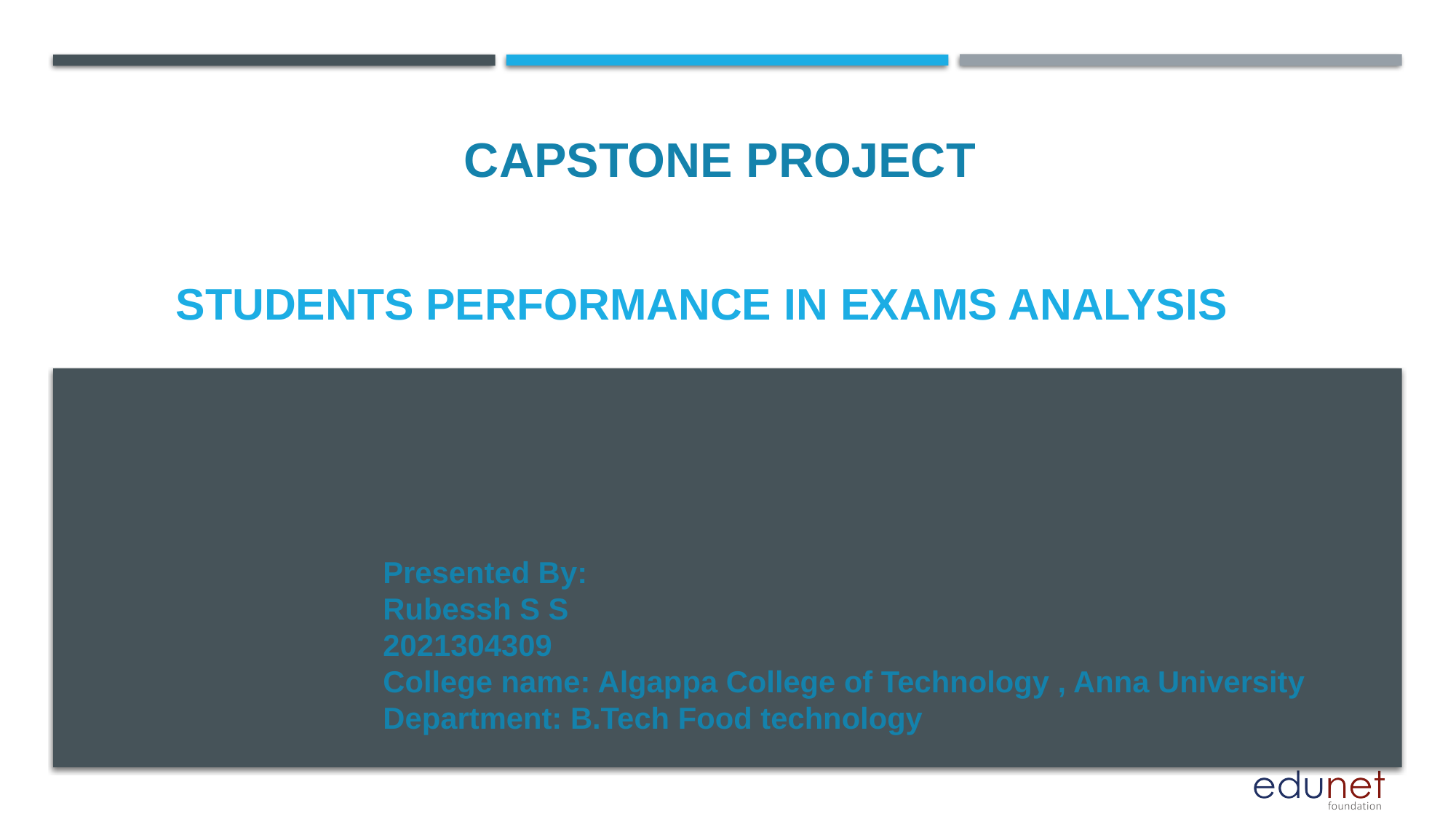

CAPSTONE PROJECT
# STUDENTS PERFORMANCE IN EXAMS ANALYSIS
Presented By:
Rubessh S S
2021304309
College name: Algappa College of Technology , Anna University
Department: B.Tech Food technology